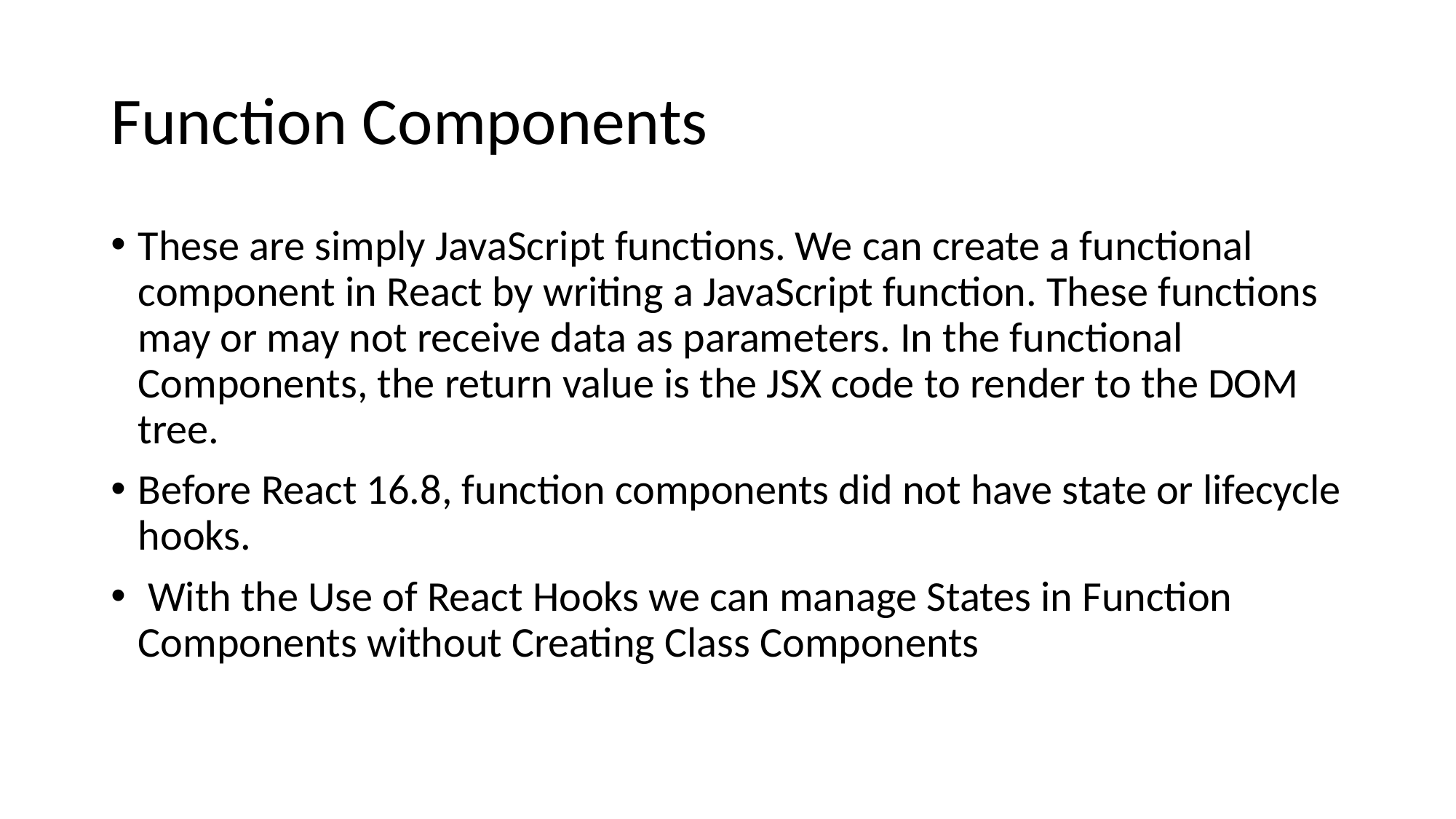

# Function Components
These are simply JavaScript functions. We can create a functional component in React by writing a JavaScript function. These functions may or may not receive data as parameters. In the functional Components, the return value is the JSX code to render to the DOM tree.
Before React 16.8, function components did not have state or lifecycle hooks.
 With the Use of React Hooks we can manage States in Function Components without Creating Class Components